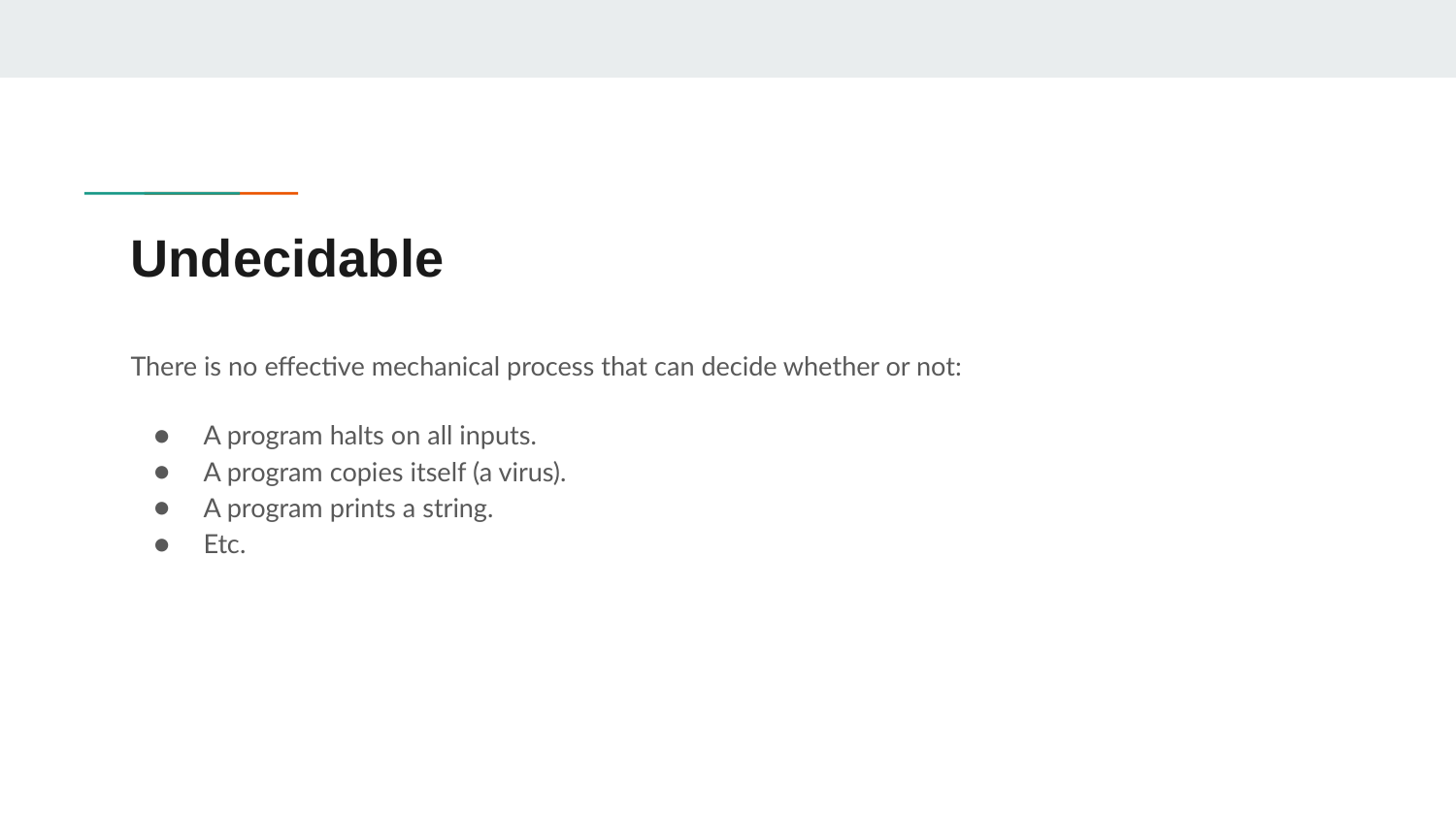

# Undecidable
There is no effective mechanical process that can decide whether or not:
A program halts on all inputs.
A program copies itself (a virus).
A program prints a string.
Etc.